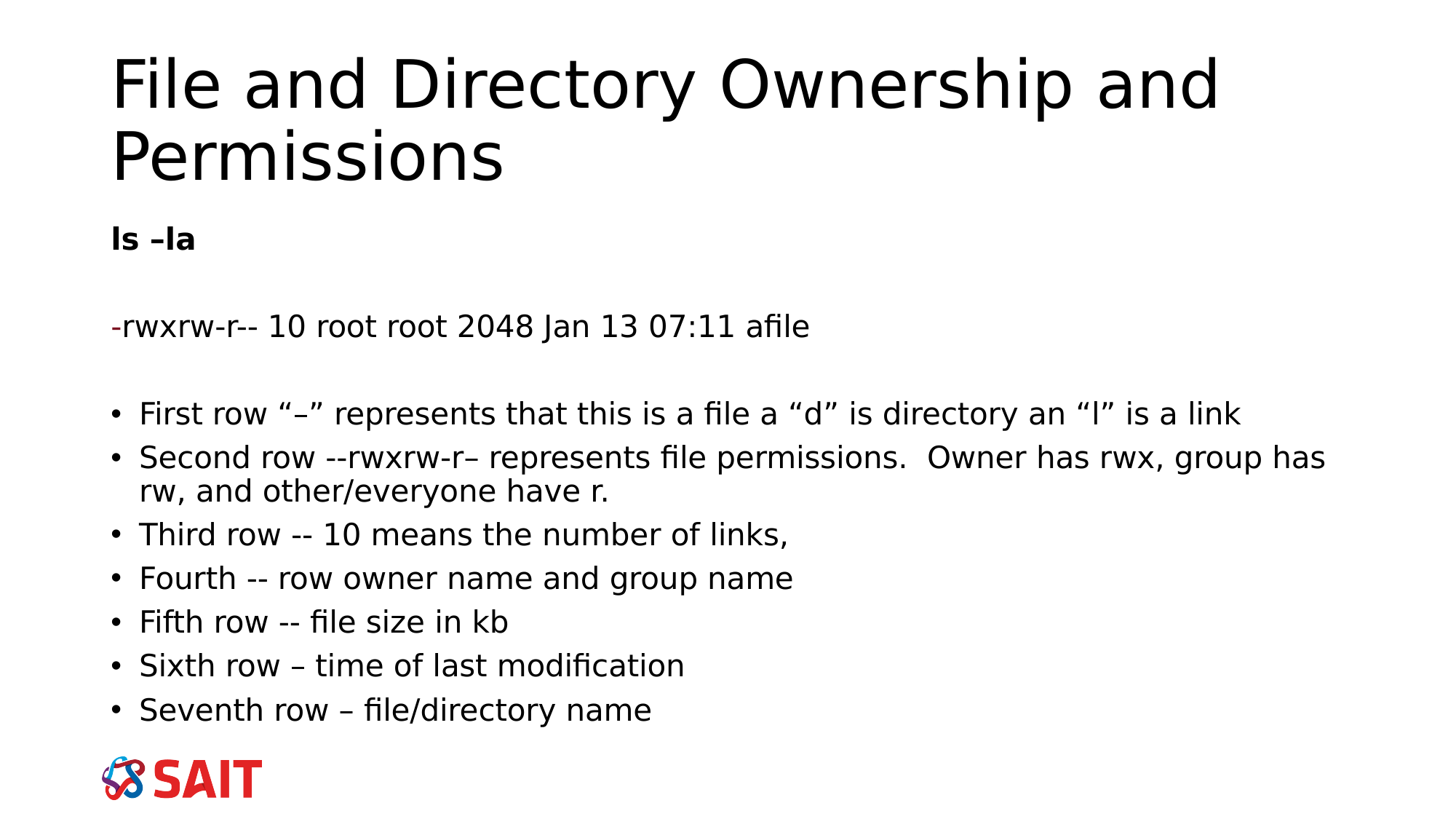

# File and Directory Ownership and Permissions
ls –la

-rwxrw-r-- 10 root root 2048 Jan 13 07:11 afile

First row “–” represents that this is a file a “d” is directory an “l” is a link
Second row --rwxrw-r– represents file permissions.  Owner has rwx, group has rw, and other/everyone have r.
Third row -- 10 means the number of links,
Fourth -- row owner name and group name
Fifth row -- file size in kb
Sixth row – time of last modification
Seventh row – file/directory name